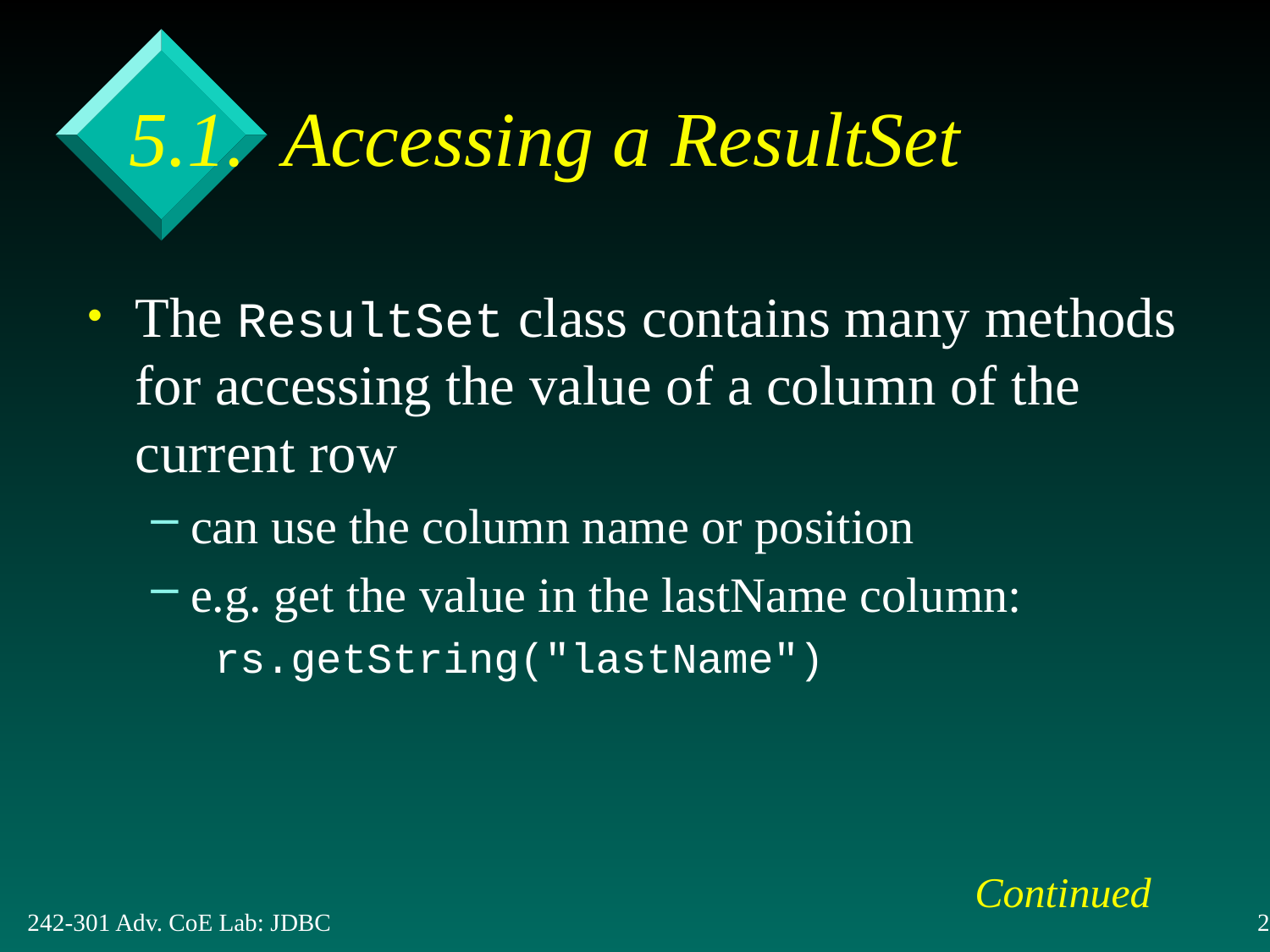

# 5.1.  Accessing a ResultSet
The ResultSet class contains many methods for accessing the value of a column of the current row
can use the column name or position
e.g. get the value in the lastName column:
rs.getString("lastName")

Continued